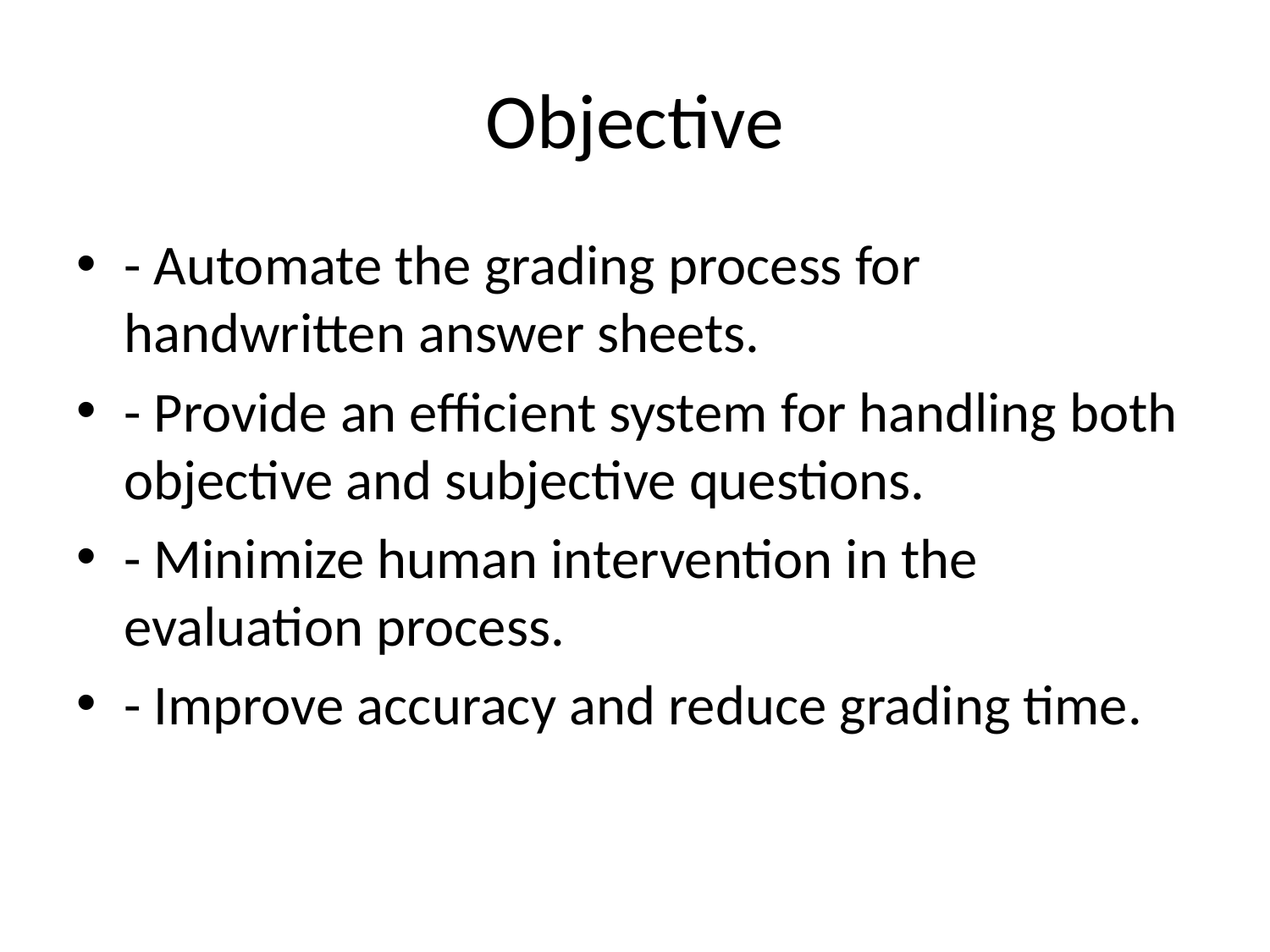

# Objective
- Automate the grading process for handwritten answer sheets.
- Provide an efficient system for handling both objective and subjective questions.
- Minimize human intervention in the evaluation process.
- Improve accuracy and reduce grading time.